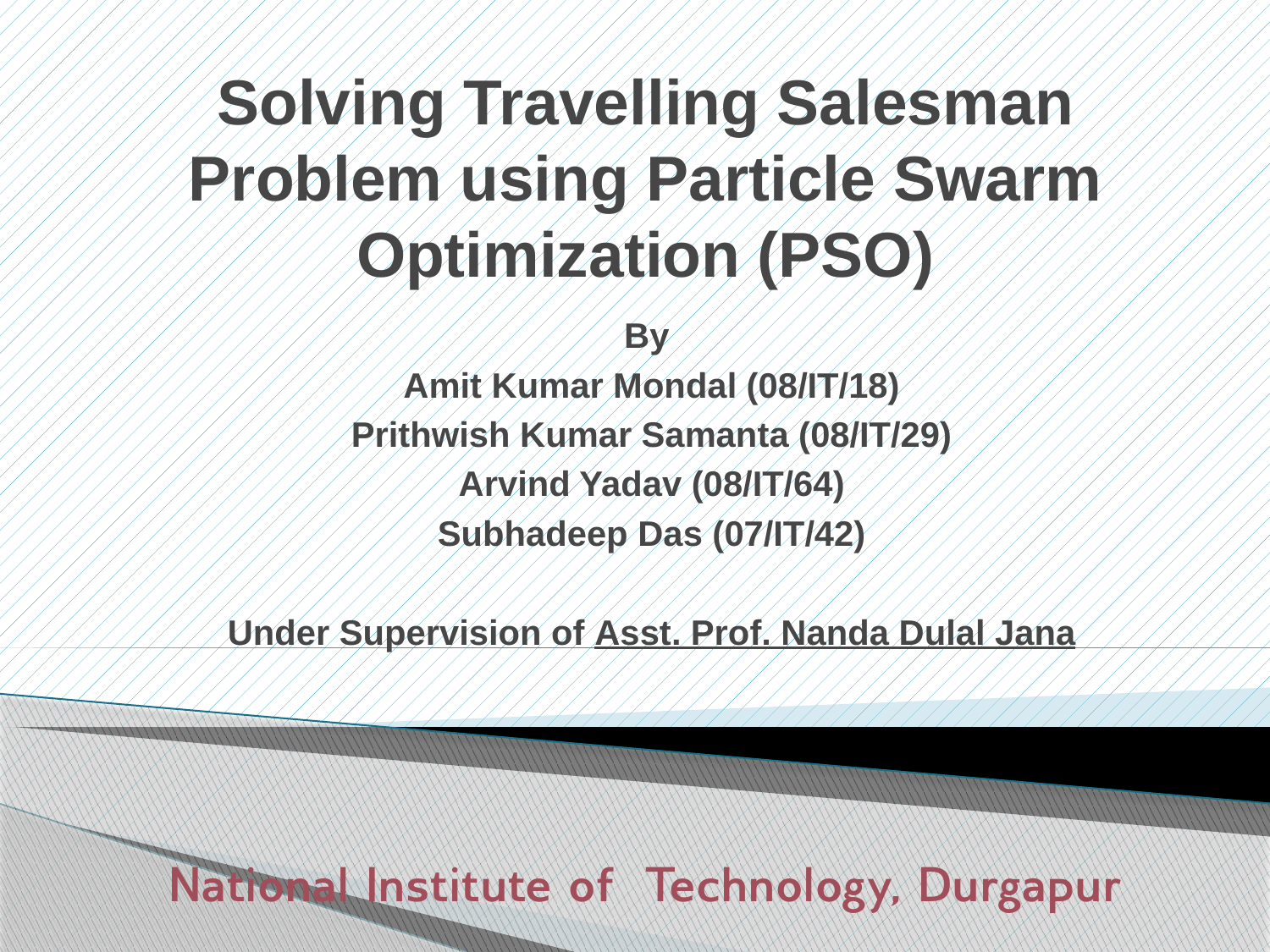

# Solving Travelling Salesman Problem using Particle Swarm Optimization (PSO)
By
Amit Kumar Mondal (08/IT/18)
Prithwish Kumar Samanta (08/IT/29)
Arvind Yadav (08/IT/64)
Subhadeep Das (07/IT/42)

Under Supervision of Asst. Prof. Nanda Dulal Jana

National Institute of  Technology, Durgapur